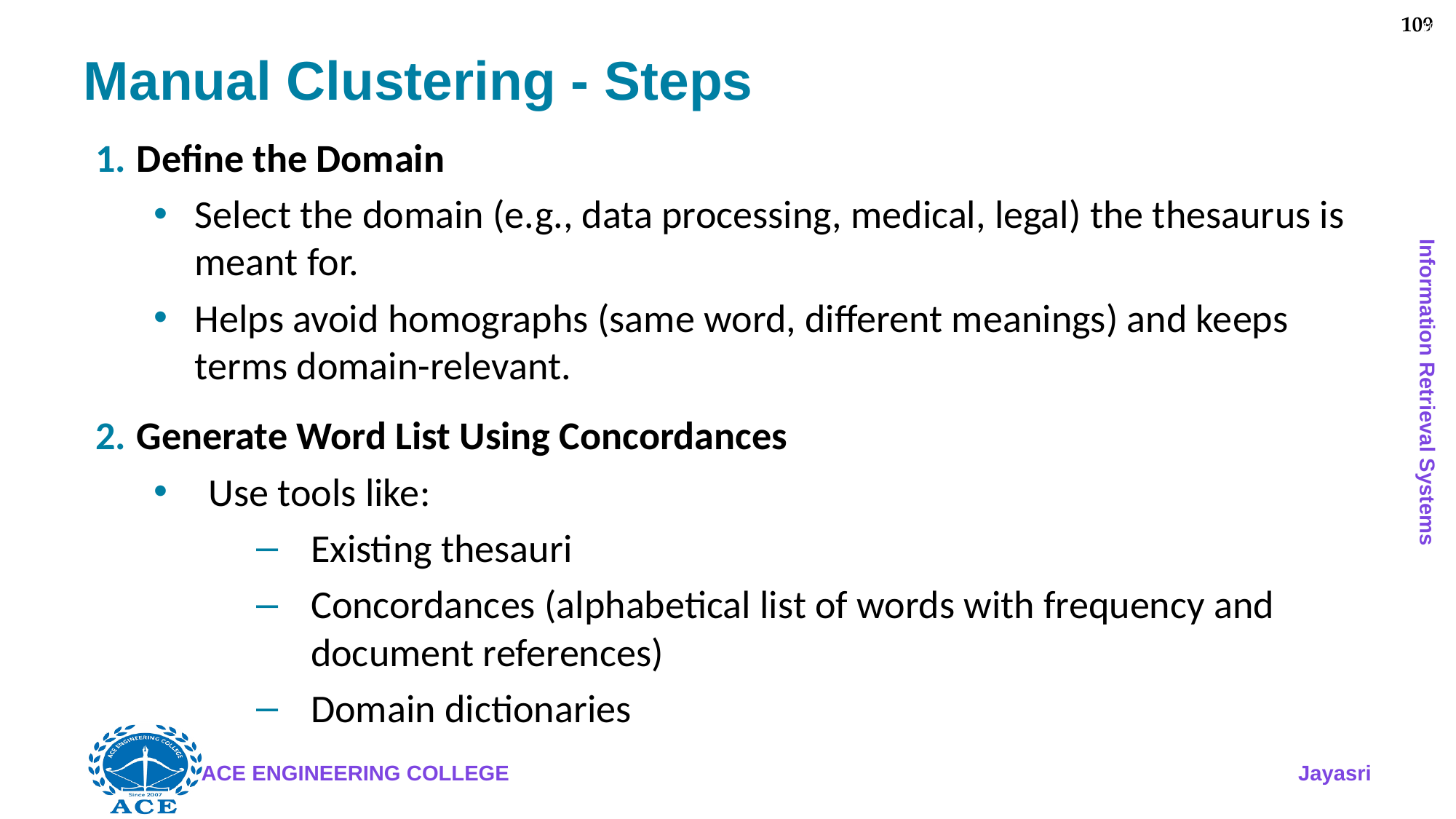

109
# Manual Clustering - Steps
Define the Domain
Select the domain (e.g., data processing, medical, legal) the thesaurus is meant for.
Helps avoid homographs (same word, different meanings) and keeps terms domain-relevant.
Generate Word List Using Concordances
Use tools like:
Existing thesauri
Concordances (alphabetical list of words with frequency and document references)
Domain dictionaries